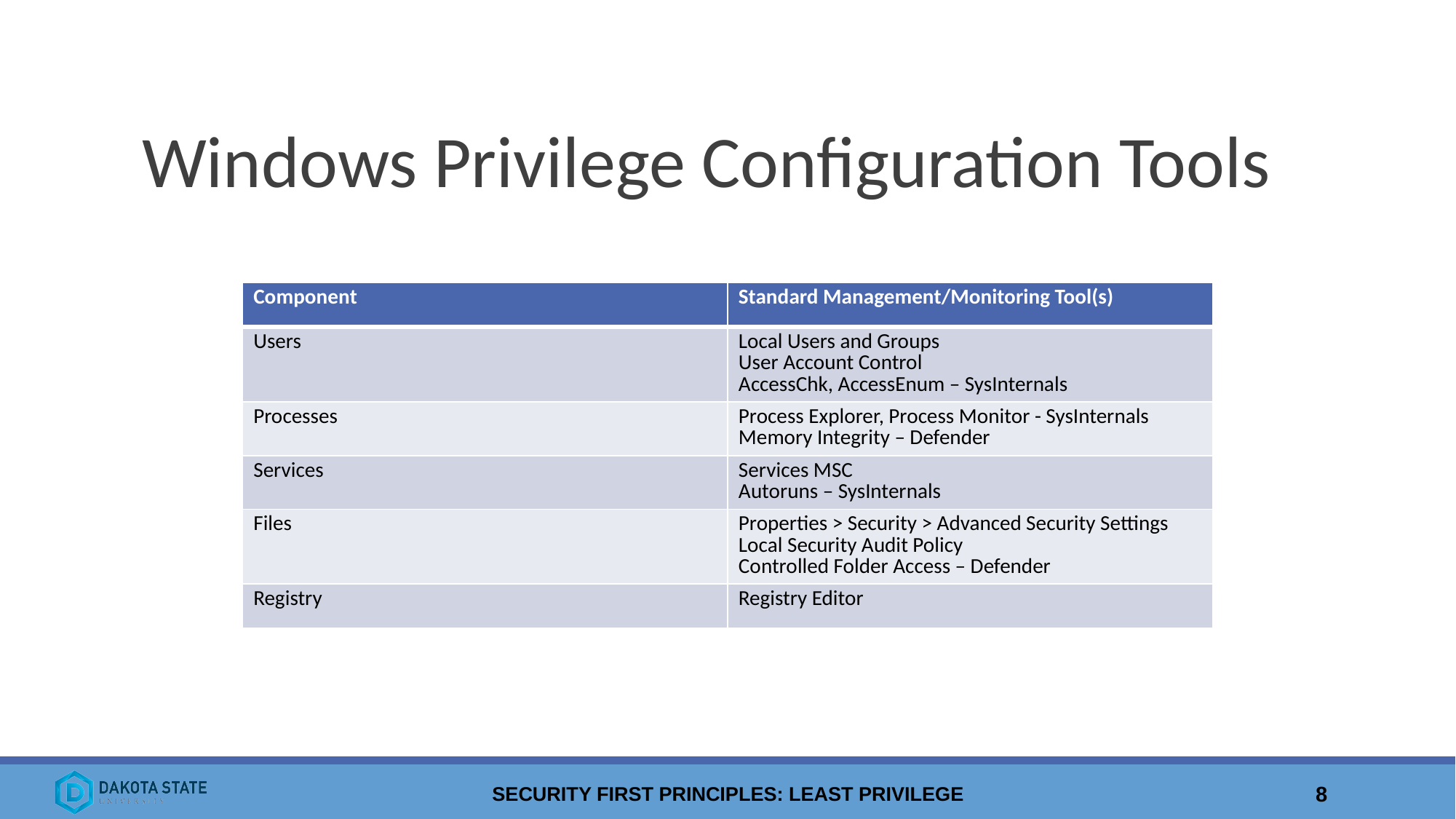

# Windows Privilege Configuration Tools
| Component | Standard Management/Monitoring Tool(s) |
| --- | --- |
| Users | Local Users and Groups User Account Control AccessChk, AccessEnum – SysInternals |
| Processes | Process Explorer, Process Monitor - SysInternals Memory Integrity – Defender |
| Services | Services MSC Autoruns – SysInternals |
| Files | Properties > Security > Advanced Security Settings Local Security Audit Policy Controlled Folder Access – Defender |
| Registry | Registry Editor |
SECURITY FIRST PRINCIPLES: LEAST PRIVILEGE
8